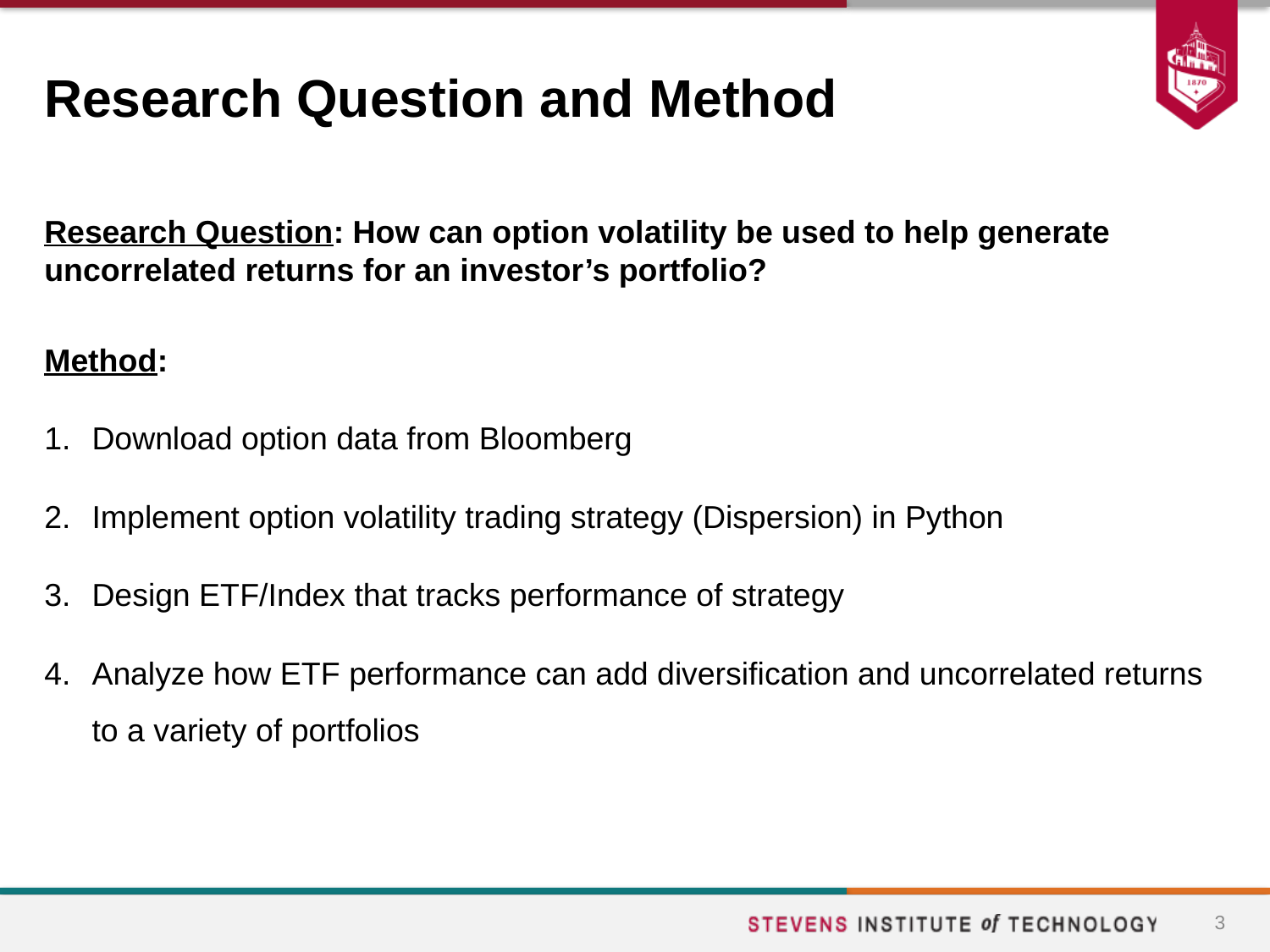

# Research Question and Method

Research Question: How can option volatility be used to help generate uncorrelated returns for an investor’s portfolio?

Method:
Download option data from Bloomberg
Implement option volatility trading strategy (Dispersion) in Python
Design ETF/Index that tracks performance of strategy
Analyze how ETF performance can add diversification and uncorrelated returns to a variety of portfolios

3